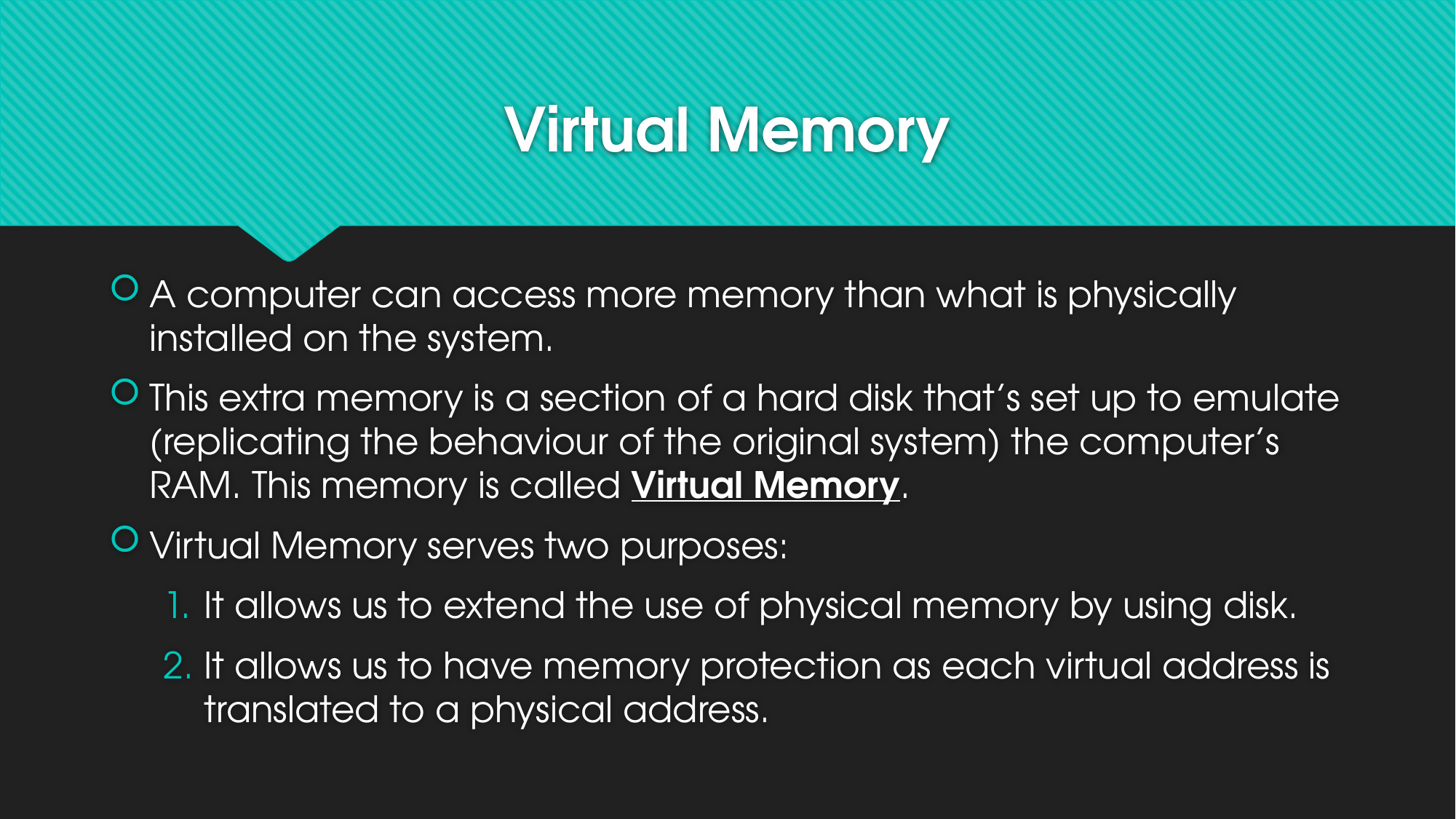

# Virtual Memory
A computer can access more memory than what is physically installed on the system.
This extra memory is a section of a hard disk that’s set up to emulate (replicating the behaviour of the original system) the computer’s RAM. This memory is called Virtual Memory.
Virtual Memory serves two purposes:
It allows us to extend the use of physical memory by using disk.
It allows us to have memory protection as each virtual address is translated to a physical address.